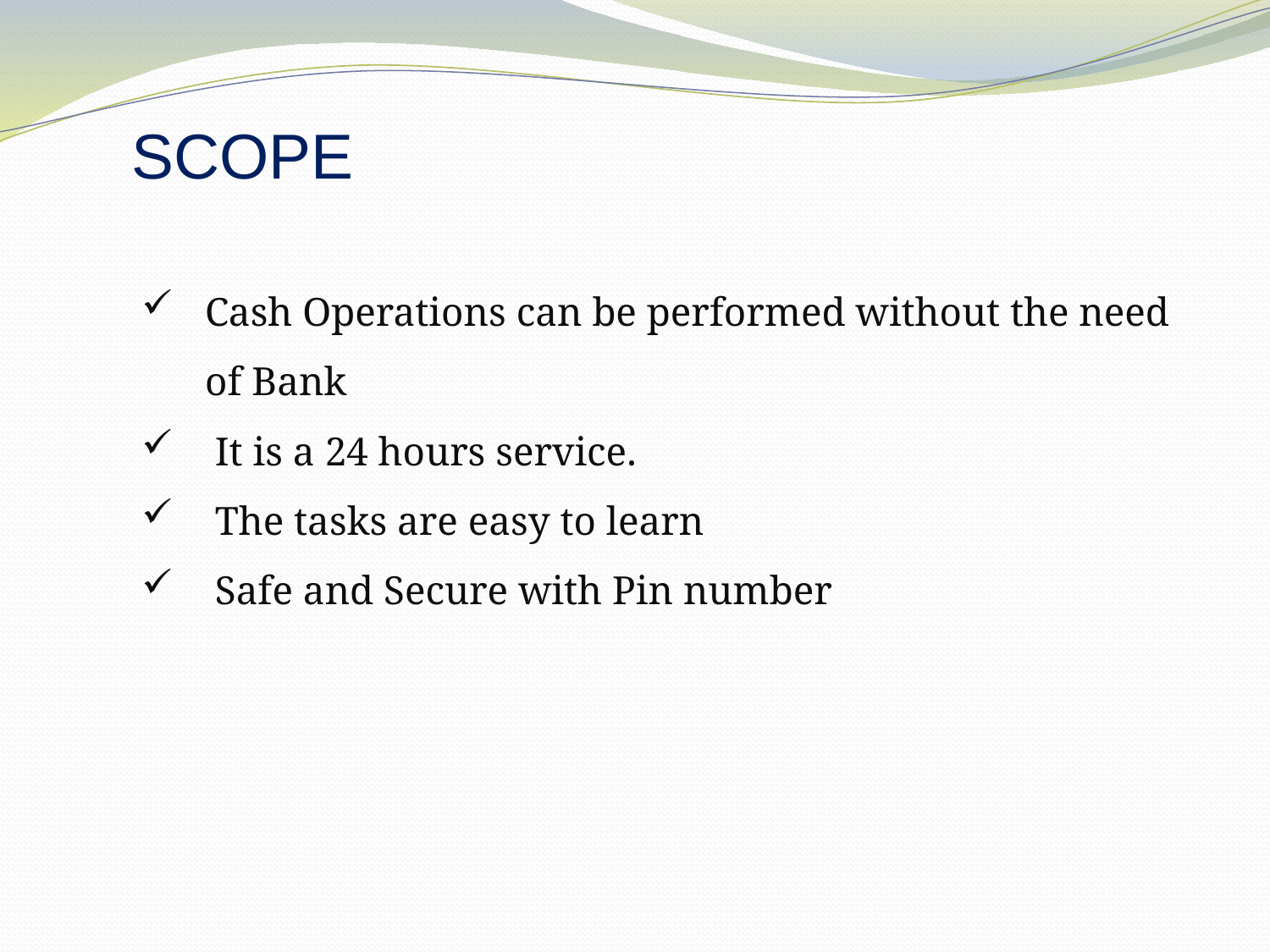

SCOPE
Cash Operations can be performed without the need of Bank
 It is a 24 hours service.
 The tasks are easy to learn
 Safe and Secure with Pin number